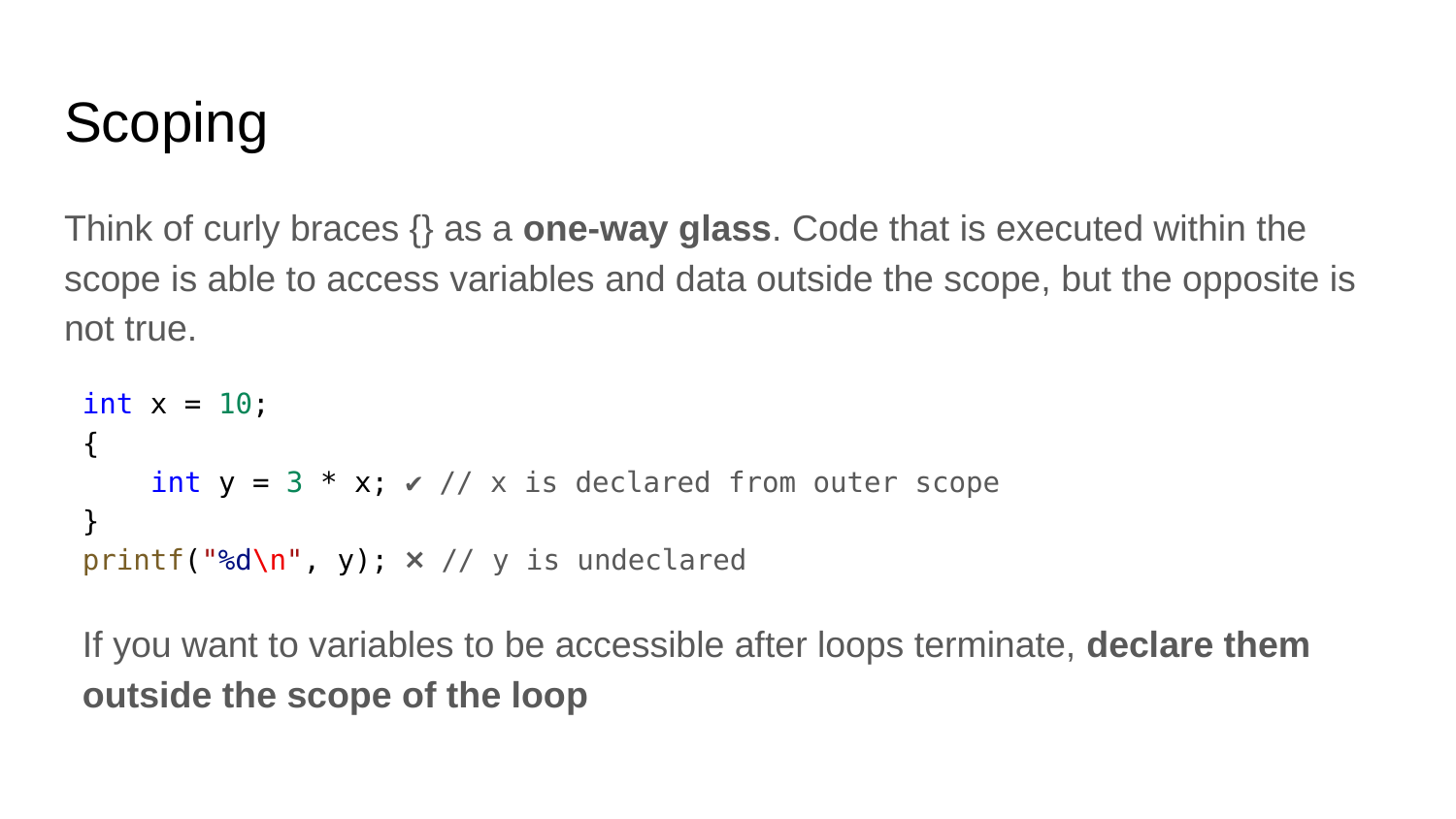

# Scoping
Think of curly braces {} as a one-way glass. Code that is executed within the scope is able to access variables and data outside the scope, but the opposite is not true.
int x = 10;
{
    int y = 3 * x; ✔ // x is declared from outer scope
}
printf("%d\n", y); ❌ // y is undeclared

If you want to variables to be accessible after loops terminate, declare them outside the scope of the loop